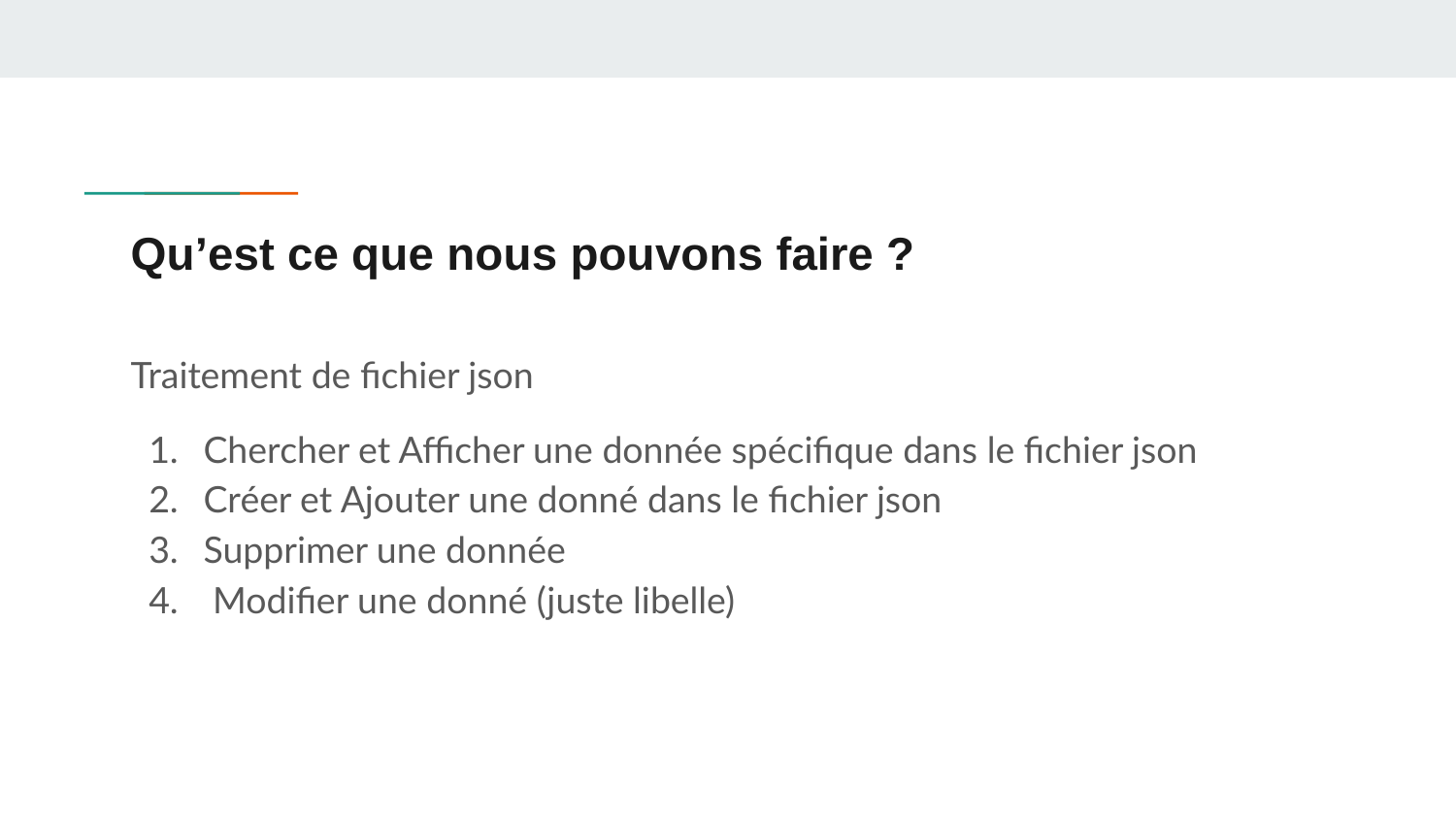

# Qu’est ce que nous pouvons faire ?
Traitement de fichier json
Chercher et Afficher une donnée spécifique dans le fichier json
Créer et Ajouter une donné dans le fichier json
Supprimer une donnée
 Modifier une donné (juste libelle)